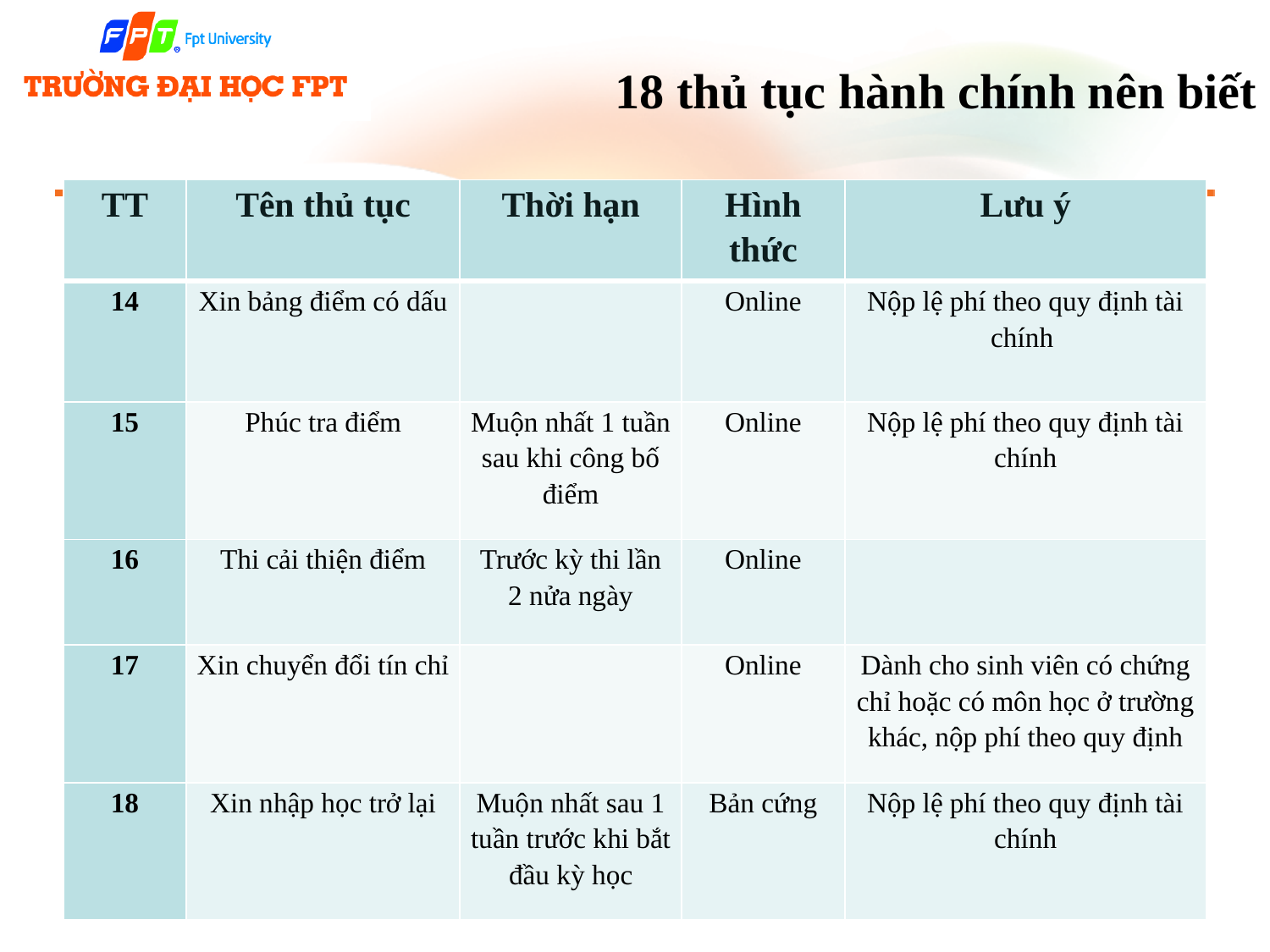

# 18 thủ tục hành chính nên biết
| TT | Tên thủ tục | Thời hạn | Hình thức | Lưu ý |
| --- | --- | --- | --- | --- |
| 14 | Xin bảng điểm có dấu |  | Online | Nộp lệ phí theo quy định tài chính |
| 15 | Phúc tra điểm | Muộn nhất 1 tuần sau khi công bố điểm | Online | Nộp lệ phí theo quy định tài chính |
| 16 | Thi cải thiện điểm | Trước kỳ thi lần 2 nửa ngày | Online |  |
| 17 | Xin chuyển đổi tín chỉ |  | Online | Dành cho sinh viên có chứng chỉ hoặc có môn học ở trường khác, nộp phí theo quy định |
| 18 | Xin nhập học trở lại | Muộn nhất sau 1 tuần trước khi bắt đầu kỳ học | Bản cứng | Nộp lệ phí theo quy định tài chính |